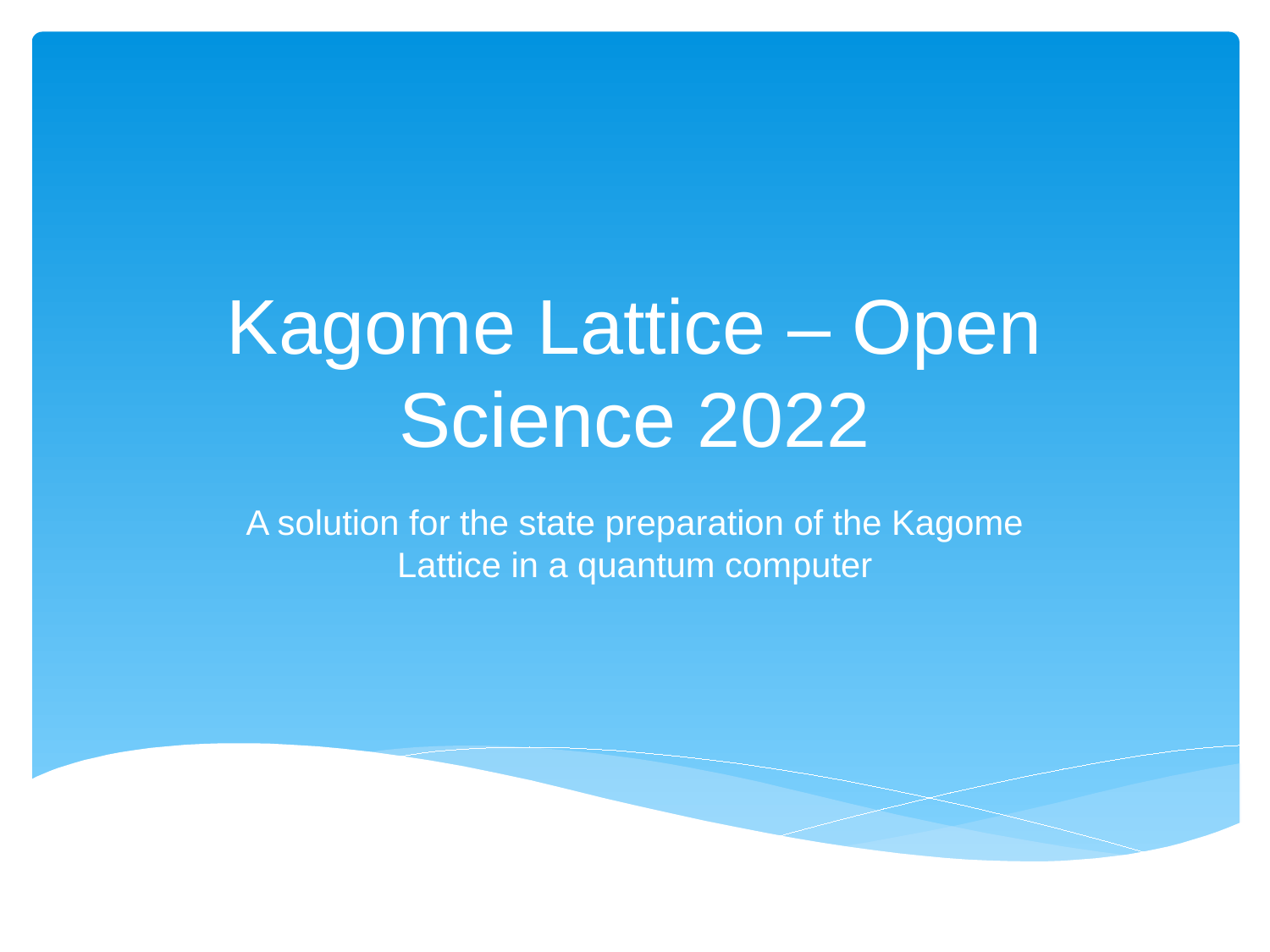

# Kagome Lattice – Open Science 2022
A solution for the state preparation of the Kagome Lattice in a quantum computer